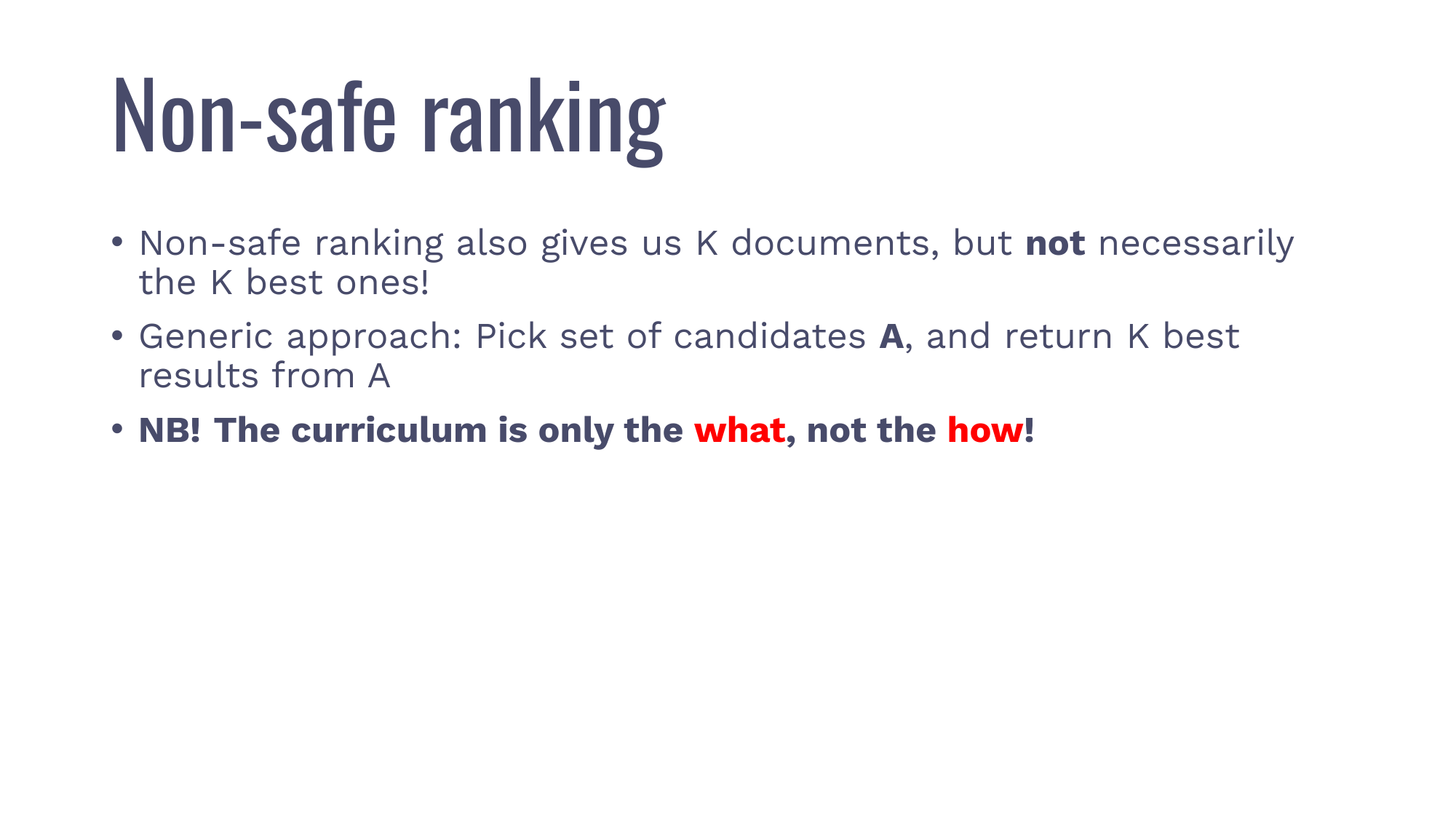

# Non-safe ranking
Non-safe ranking also gives us K documents, but not necessarily the K best ones!
Generic approach: Pick set of candidates A, and return K best results from A
NB! The curriculum is only the what, not the how!